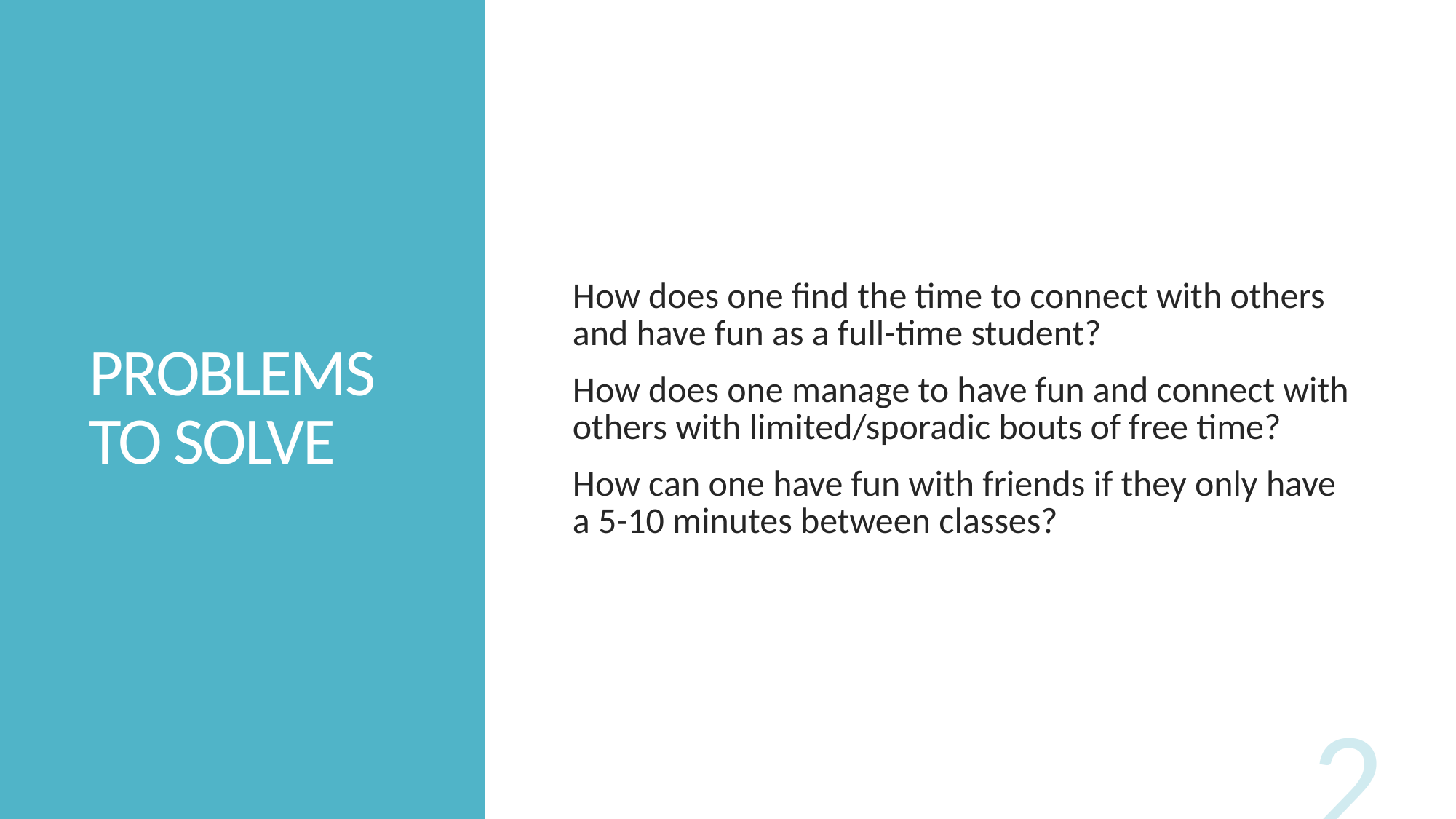

# PROBLEMS TO SOLVE
How does one find the time to connect with others and have fun as a full-time student?
How does one manage to have fun and connect with others with limited/sporadic bouts of free time?
How can one have fun with friends if they only have a 5-10 minutes between classes?
2